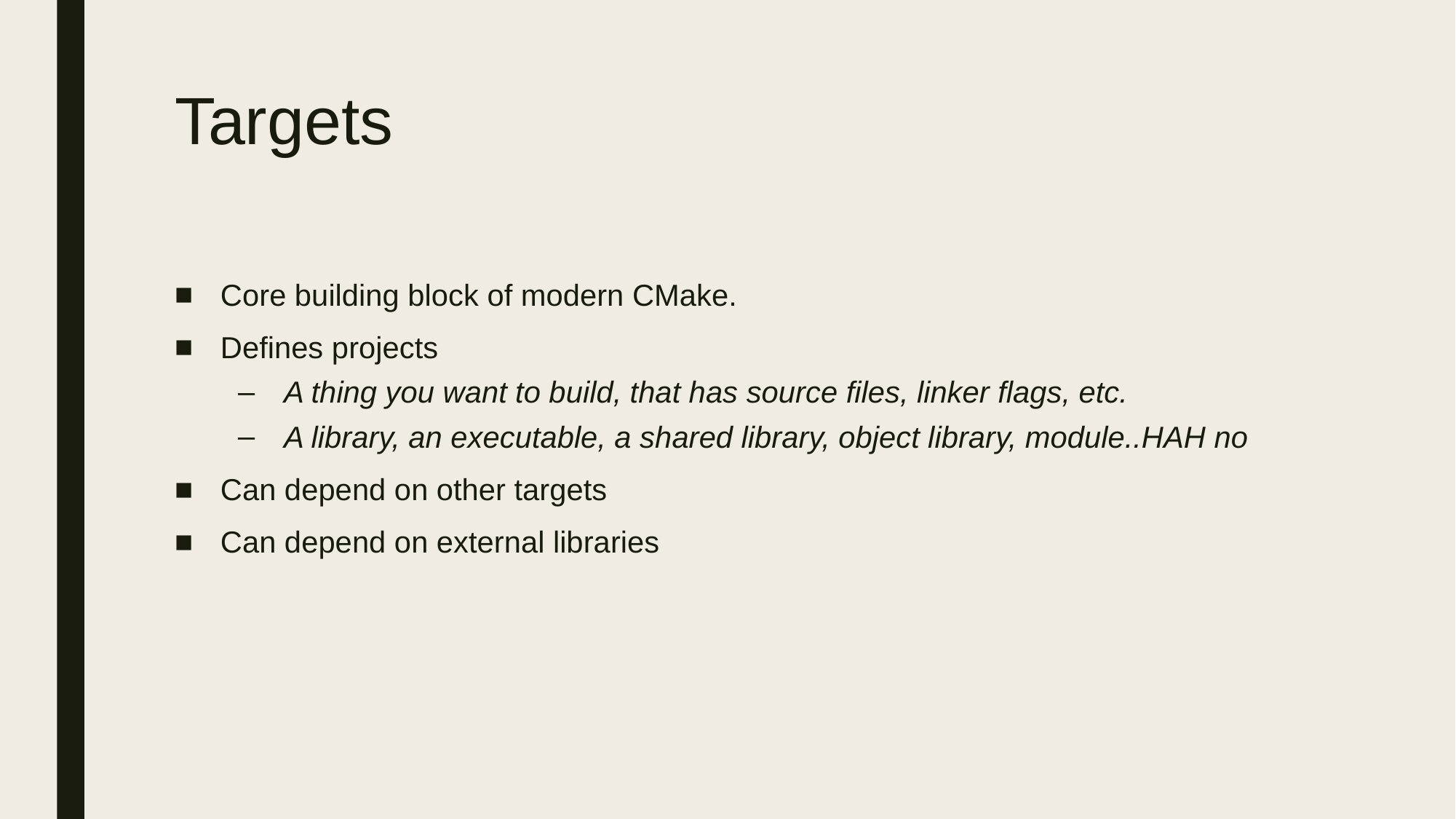

# Targets
Core building block of modern CMake.
Defines projects
A thing you want to build, that has source files, linker flags, etc.
A library, an executable, a shared library, object library, module..HAH no
Can depend on other targets
Can depend on external libraries